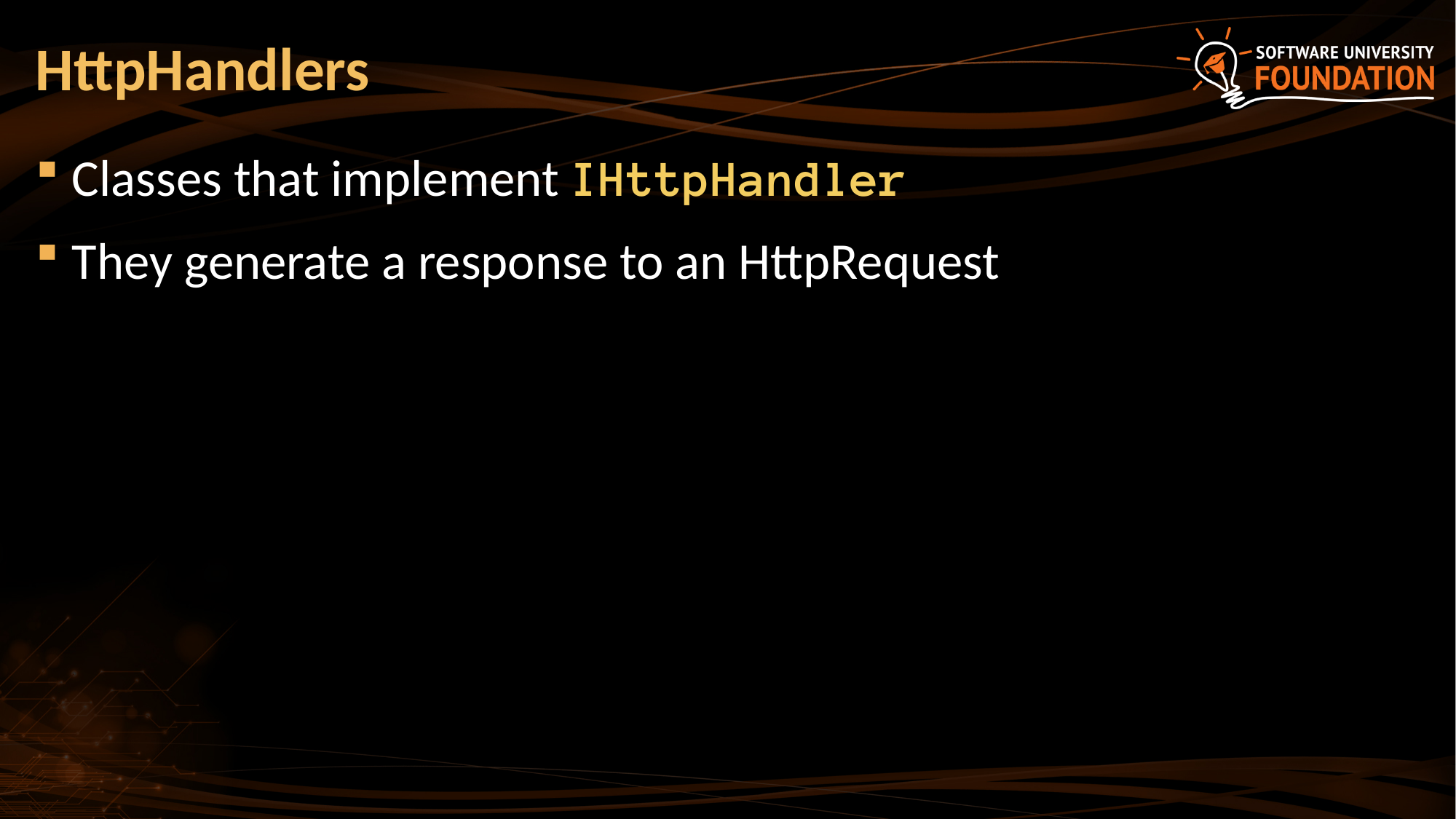

# HttpHandlers
Classes that implement IHttpHandler
They generate a response to an HttpRequest